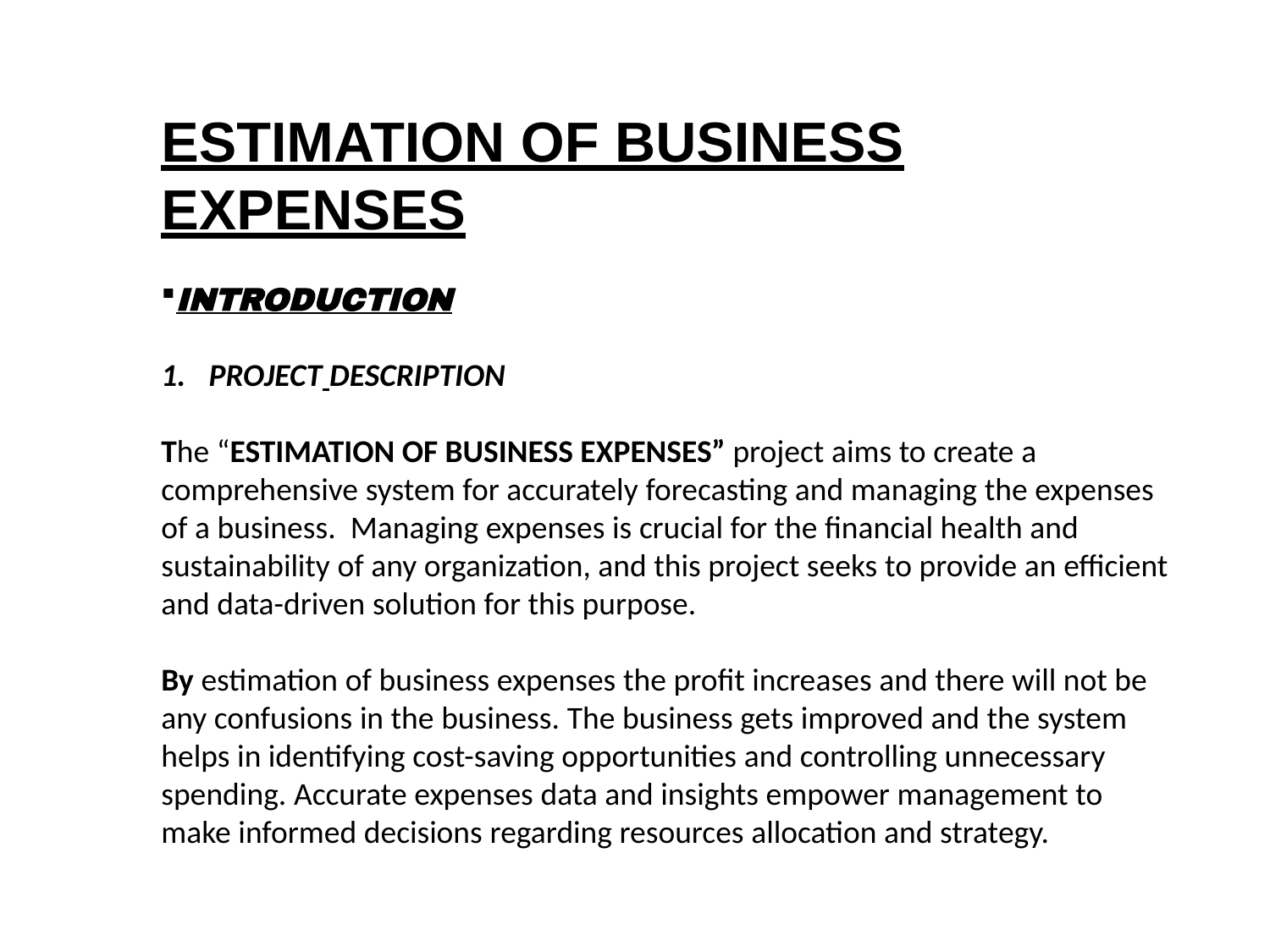

ESTIMATION OF BUSINESS EXPENSES

INTRODUCTION

PROJECT DESCRIPTION

The “ESTIMATION OF BUSINESS EXPENSES” project aims to create a comprehensive system for accurately forecasting and managing the expenses of a business.  Managing expenses is crucial for the financial health and sustainability of any organization, and this project seeks to provide an efficient and data-driven solution for this purpose.

By estimation of business expenses the profit increases and there will not be any confusions in the business. The business gets improved and the system helps in identifying cost-saving opportunities and controlling unnecessary spending. Accurate expenses data and insights empower management to make informed decisions regarding resources allocation and strategy.